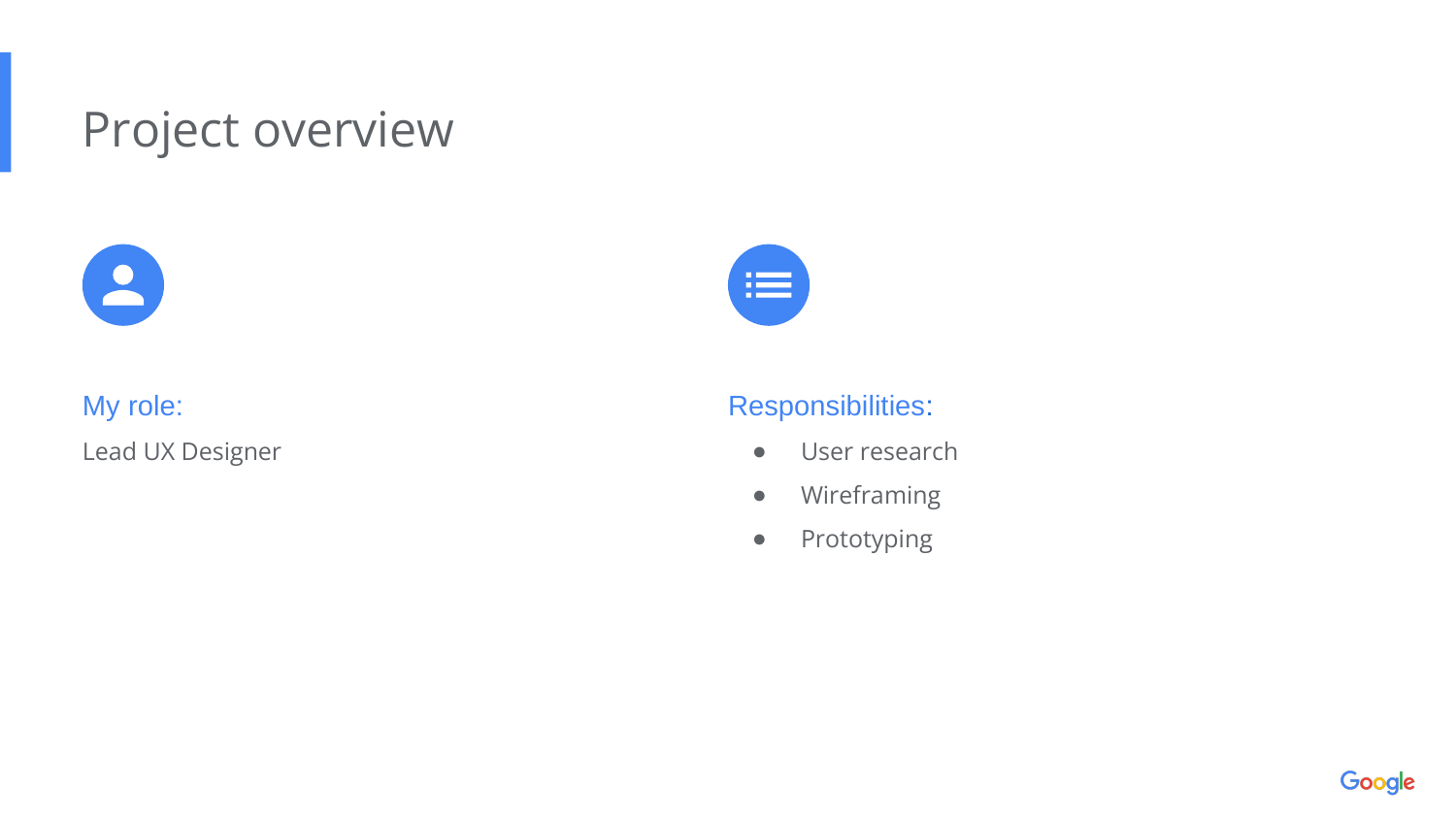

Project overview

My role:
Lead UX Designer
Responsibilities:
User research
Wireframing
Prototyping